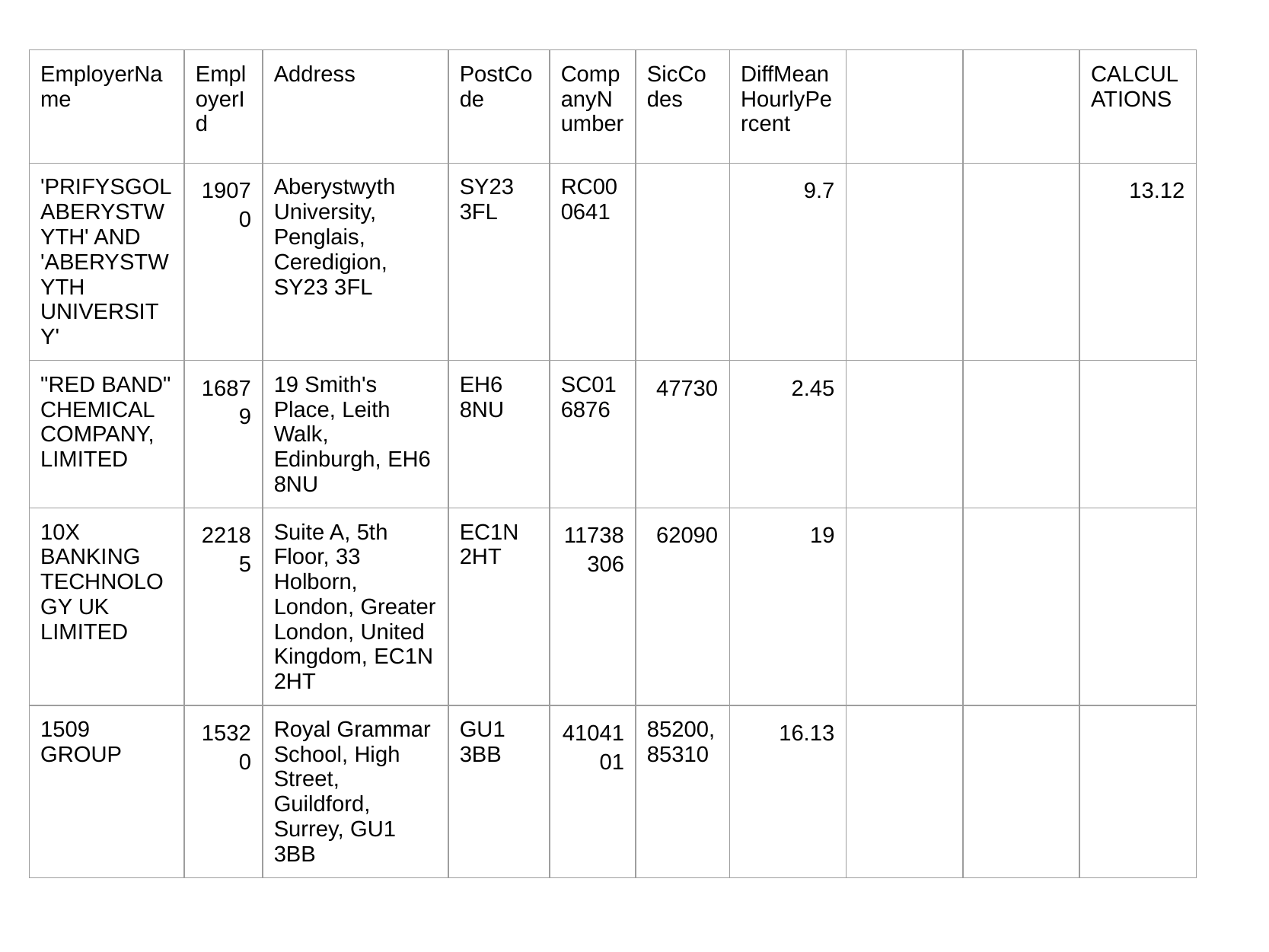

| EmployerName | EmployerId | Address | PostCode | CompanyNumber | SicCodes | DiffMeanHourlyPercent | ​​ |  | CALCULATIONS |
| --- | --- | --- | --- | --- | --- | --- | --- | --- | --- |
| 'PRIFYSGOL ABERYSTWYTH' AND 'ABERYSTWYTH UNIVERSITY' | 19070 | Aberystwyth University, Penglais, Ceredigion, SY23 3FL | SY23 3FL | RC000641 |  | 9.7 |  |  | 13.12 |
| "RED BAND" CHEMICAL COMPANY, LIMITED | 16879 | 19 Smith's Place, Leith Walk, Edinburgh, EH6 8NU | EH6 8NU | SC016876 | 47730 | 2.45 |  |  |  |
| 10X BANKING TECHNOLOGY UK LIMITED | 22185 | Suite A, 5th Floor, 33 Holborn, London, Greater London, United Kingdom, EC1N 2HT | EC1N 2HT | 11738306 | 62090 | 19 |  |  |  |
| 1509 GROUP | 15320 | Royal Grammar School, High Street, Guildford, Surrey, GU1 3BB | GU1 3BB | 4104101 | 85200, 85310 | 16.13 |  |  |  |